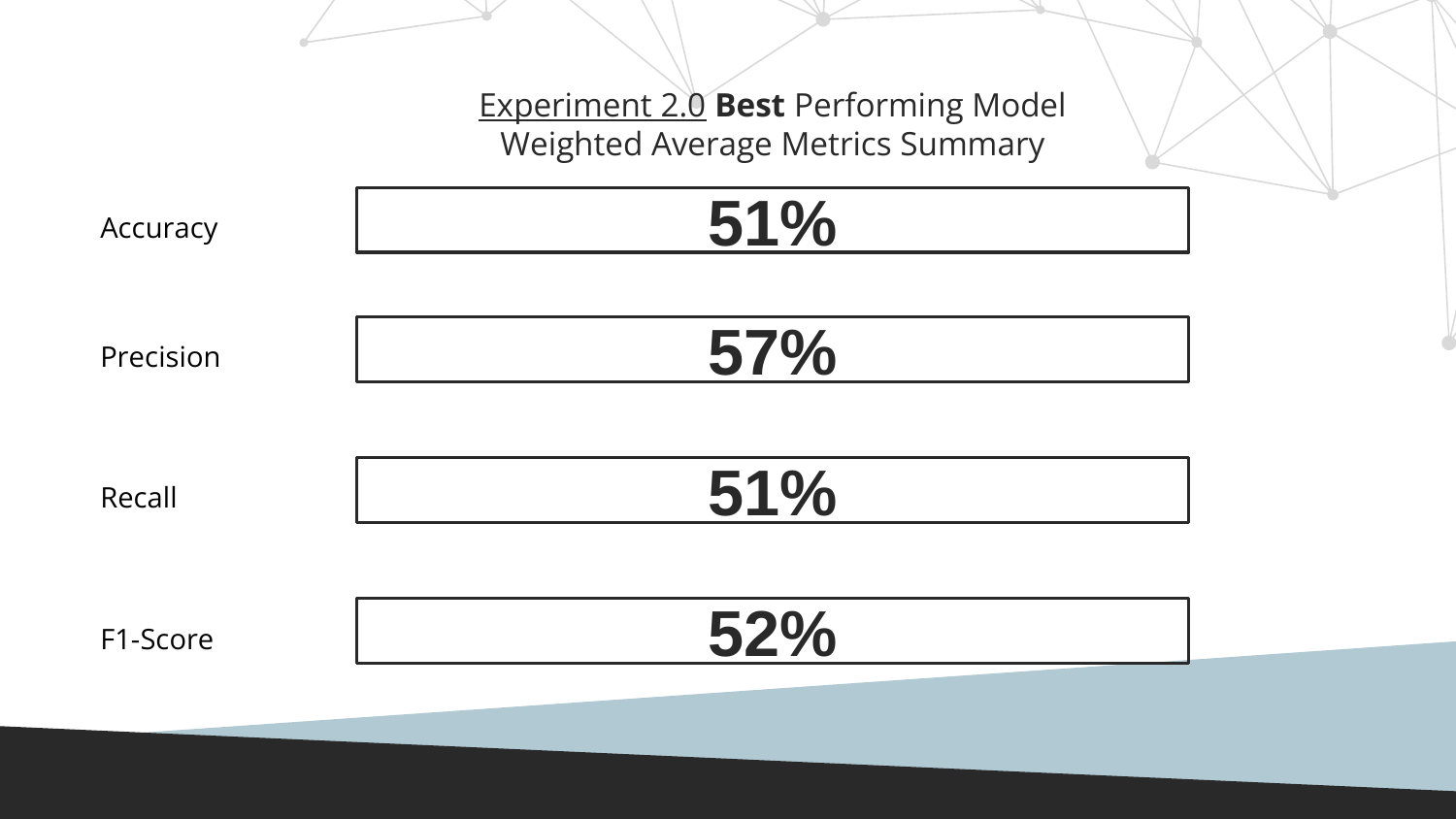

Experiment 2.0 Best Performing Model
Weighted Average Metrics Summary
# 51%
Accuracy
57%
Precision
51%
Recall
52%
F1-Score